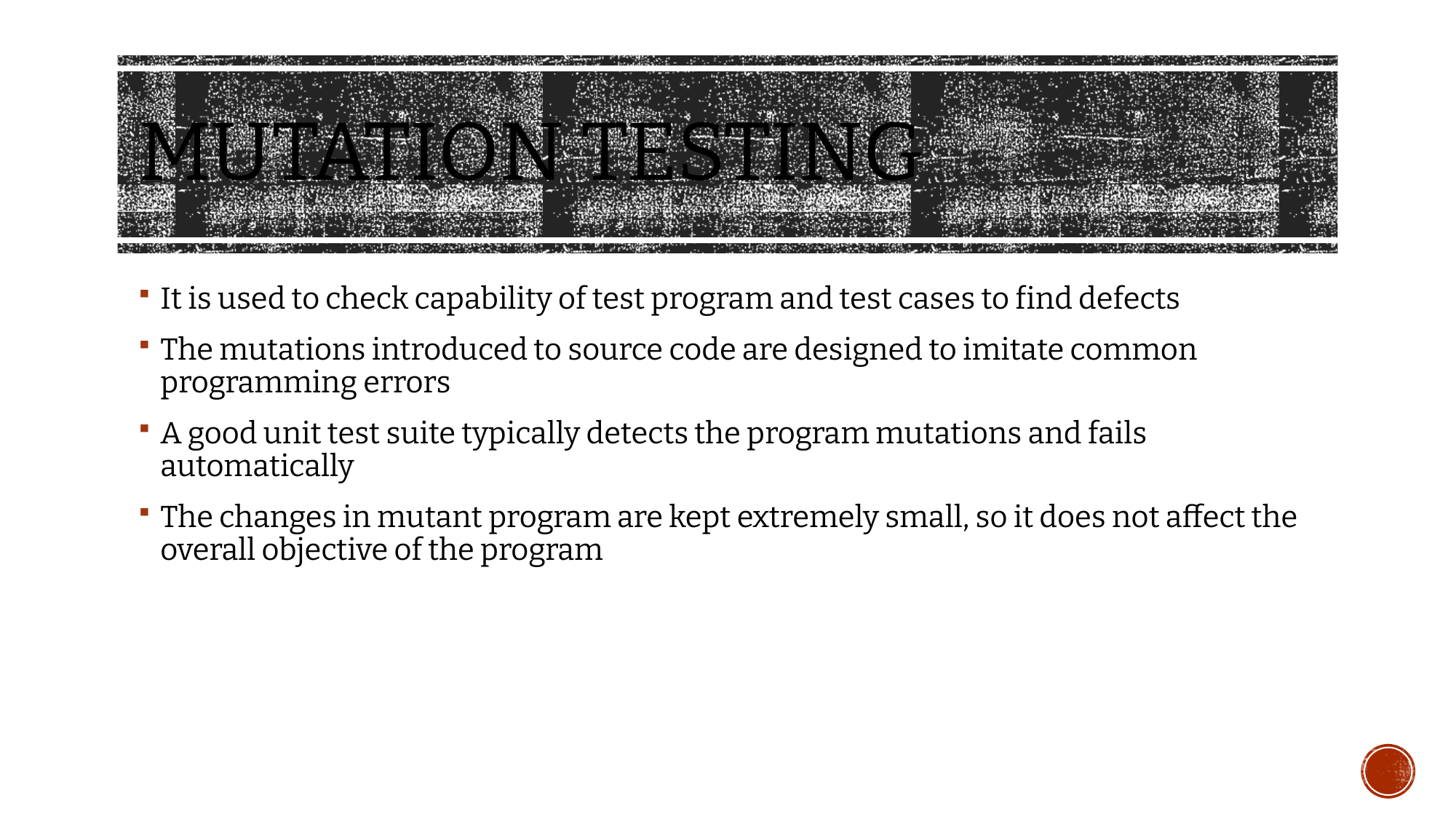

# Mutation Testing

It is used to check capability of test program and test cases to find defects
The mutations introduced to source code are designed to imitate common programming errors
A good unit test suite typically detects the program mutations and fails automatically
The changes in mutant program are kept extremely small, so it does not affect the overall objective of the program

Eng. Ashraf Alsmadi
24